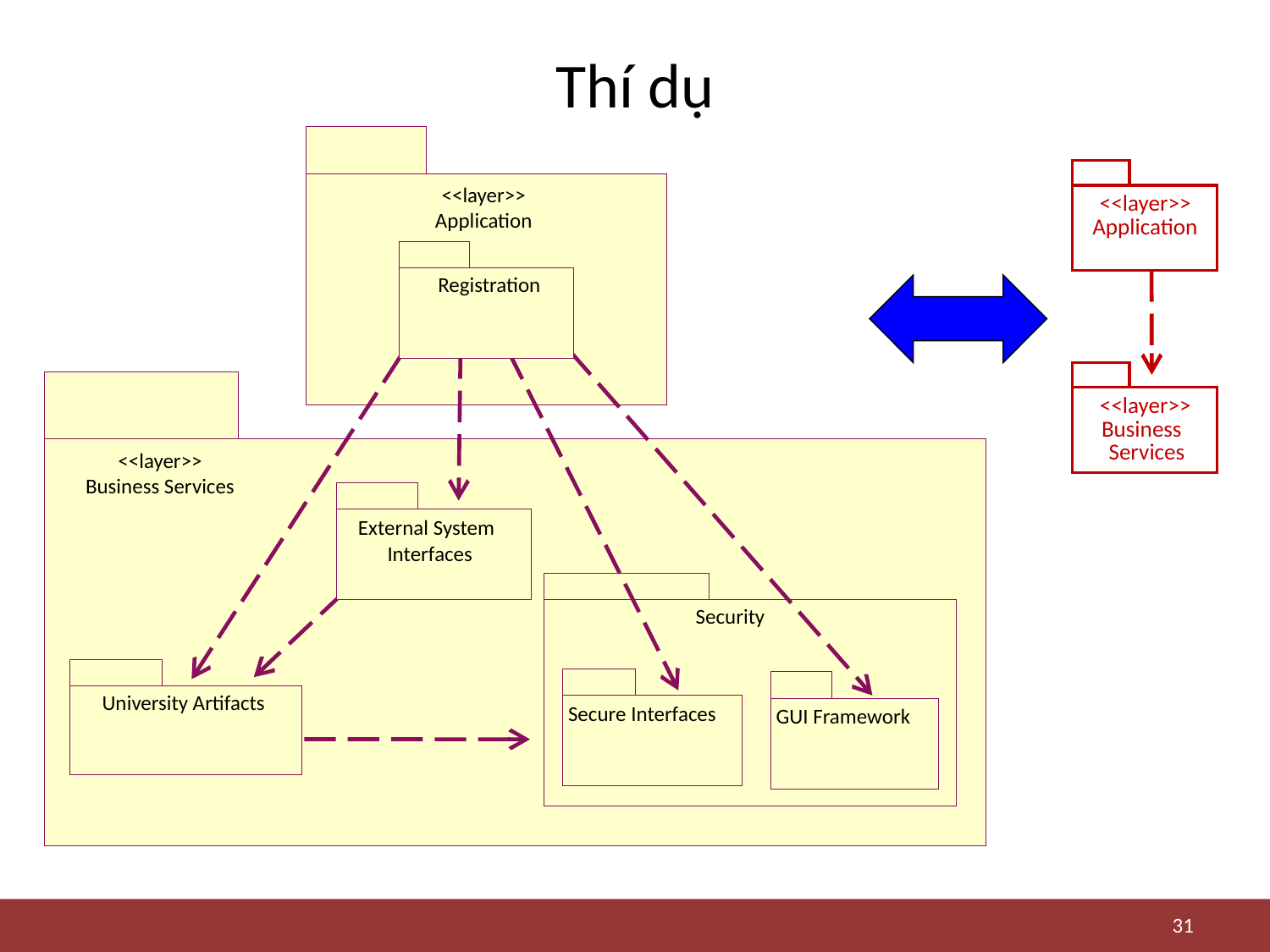

# Thí dụ

<<layer>>
Application

<<layer>>
Application

Registration

<<layer>>
Business
Services

<<layer>>
Business Services

External System
Interfaces

Security

Secure Interfaces
GUI Framework

University Artifacts

31